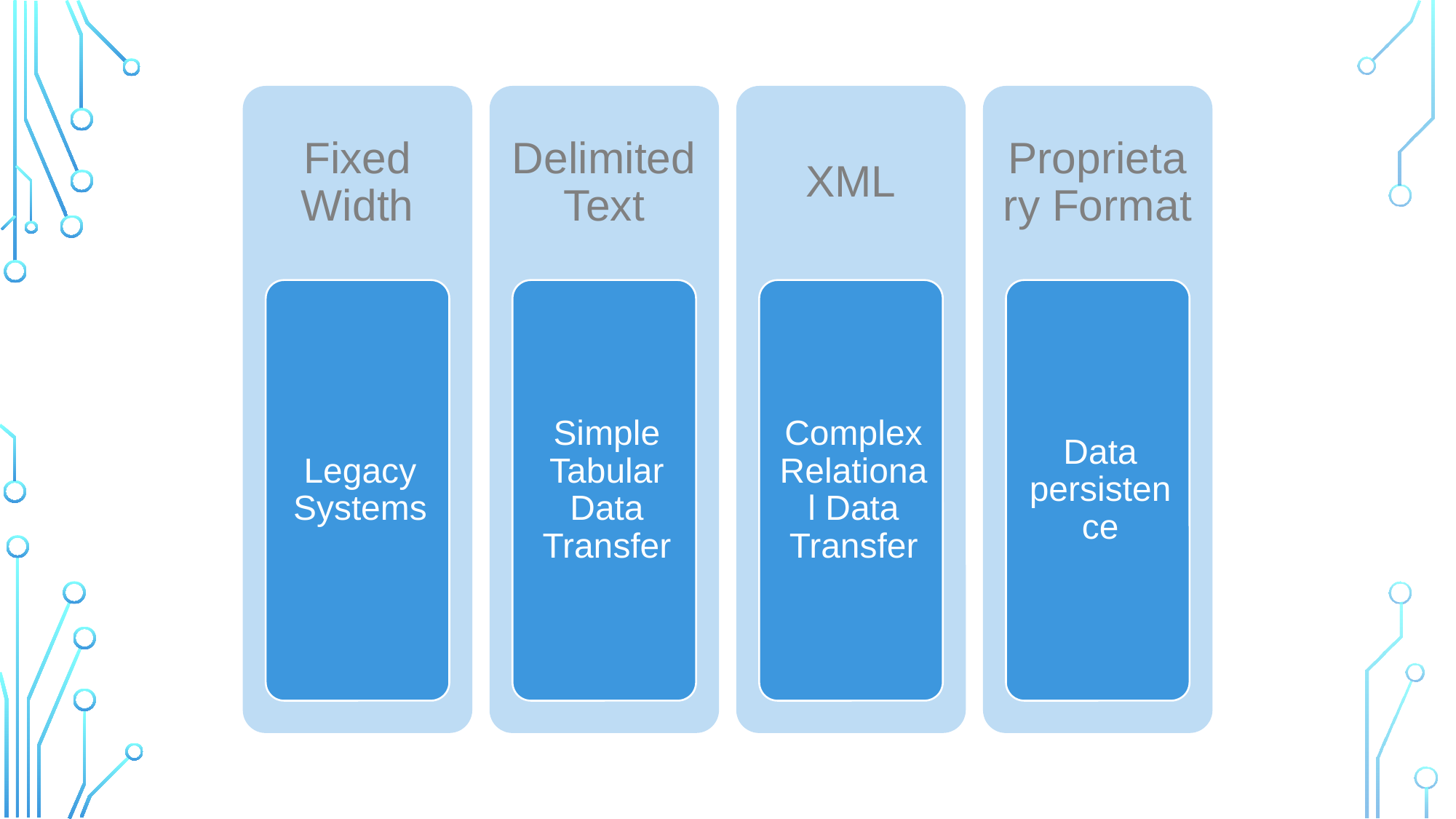

Fixed Width
Legacy Systems
Delimited Text
Simple Tabular Data Transfer
XML
Complex Relational Data Transfer
Proprietary Format
Data persistence